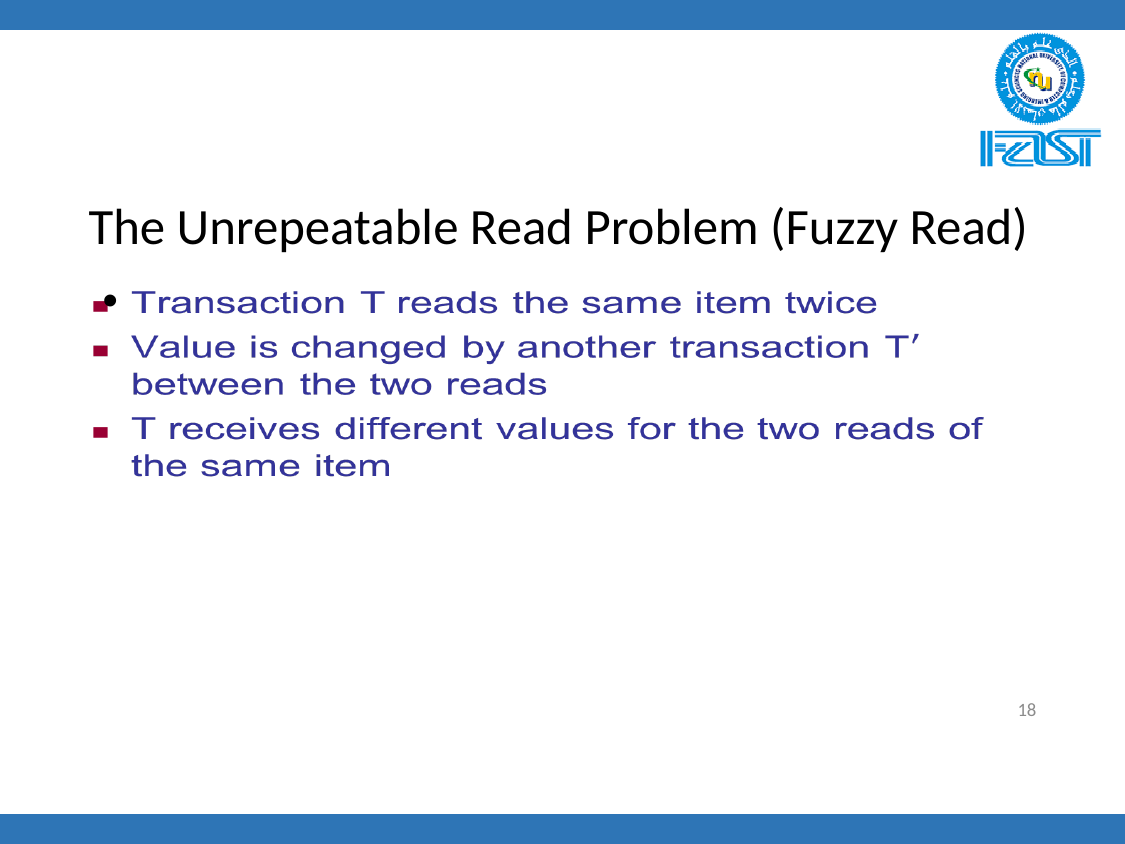

# The Unrepeatable Read Problem (Fuzzy Read)

18